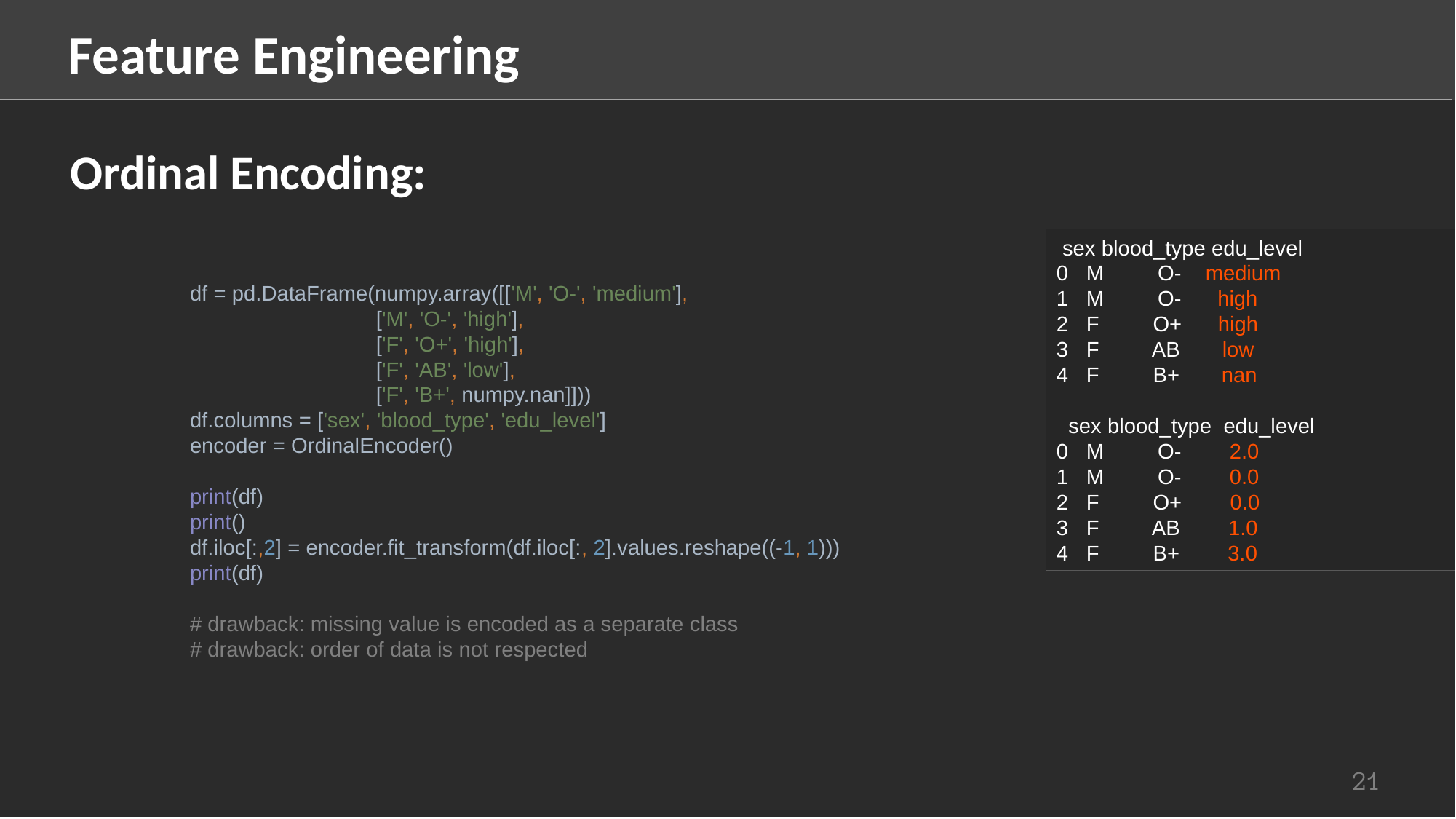

Feature Engineering
Ordinal Encoding:
 sex blood_type edu_level
0   M         O-    medium
1   M         O-      high
2   F         O+      high
3   F         AB       low
4   F         B+       nan

  sex blood_type  edu_level
0   M         O-        2.0
1   M         O-        0.0
2   F         O+        0.0
3   F         AB        1.0
4   F         B+        3.0
df = pd.DataFrame(numpy.array([['M', 'O-', 'medium'],
                               ['M', 'O-', 'high'],
                               ['F', 'O+', 'high'],
                               ['F', 'AB', 'low'],
                               ['F', 'B+', numpy.nan]]))
df.columns = ['sex', 'blood_type', 'edu_level']
encoder = OrdinalEncoder()
print(df)
print()
df.iloc[:,2] = encoder.fit_transform(df.iloc[:, 2].values.reshape((-1, 1)))
print(df)
# drawback: missing value is encoded as a separate class
# drawback: order of data is not respected